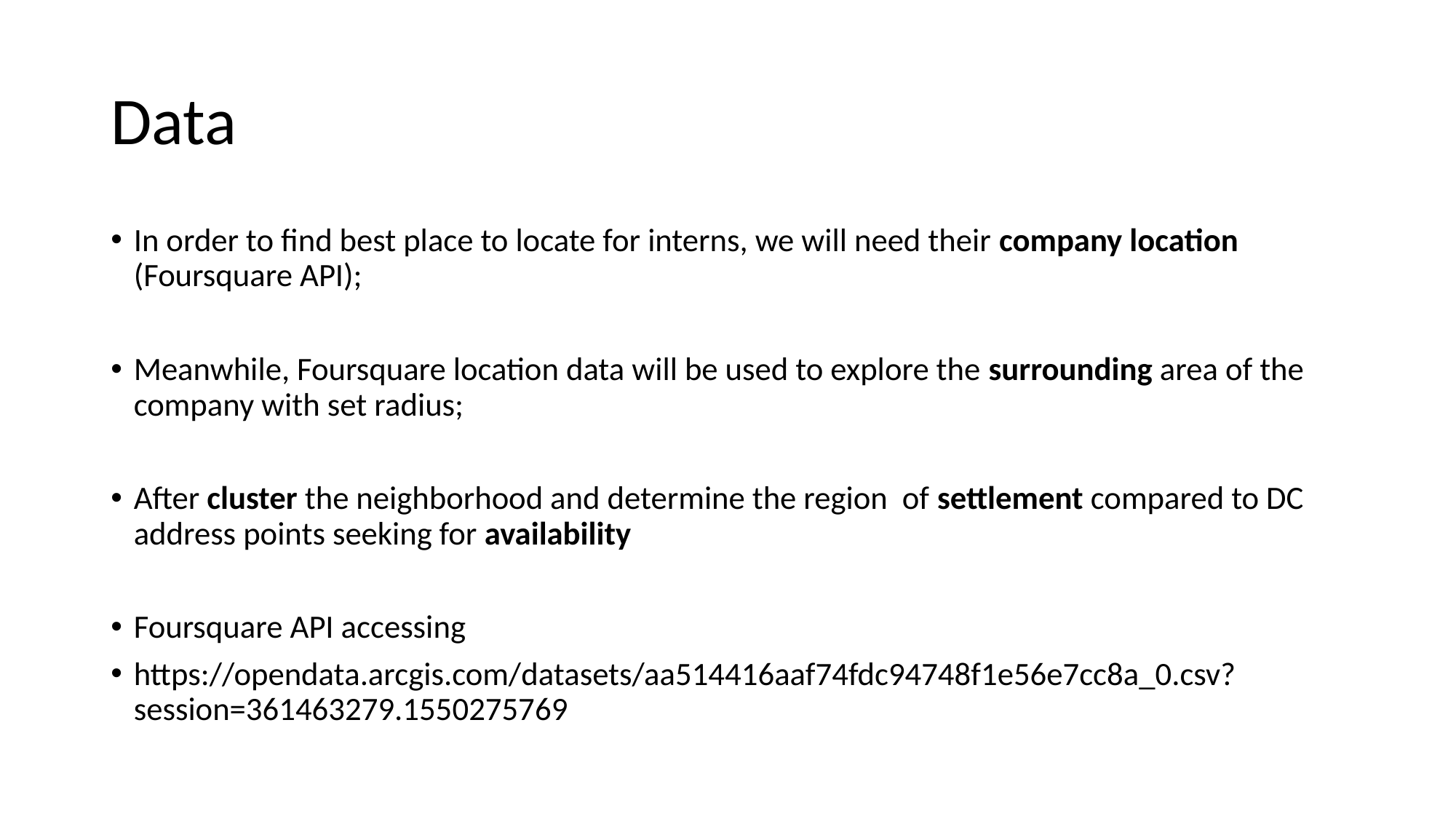

# Data
In order to find best place to locate for interns, we will need their company location (Foursquare API);

Meanwhile, Foursquare location data will be used to explore the surrounding area of the company with set radius;

After cluster the neighborhood and determine the region  of settlement compared to DC address points seeking for availability

Foursquare API accessing
https://opendata.arcgis.com/datasets/aa514416aaf74fdc94748f1e56e7cc8a_0.csv?session=361463279.1550275769